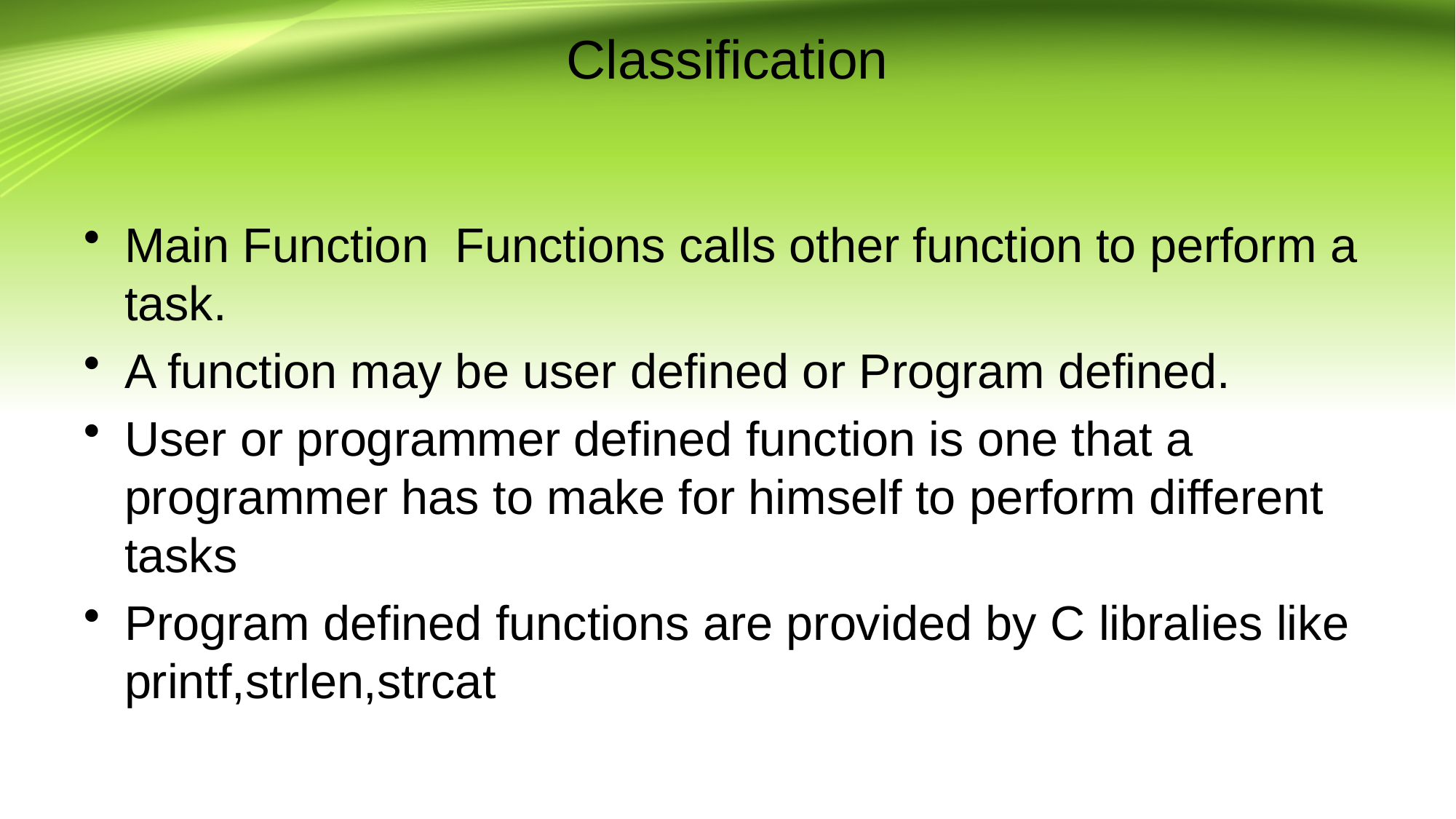

# Classification

Main Function  Functions calls other function to perform a task.
A function may be user defined or Program defined.
User or programmer defined function is one that a programmer has to make for himself to perform different tasks
Program defined functions are provided by C libralies like printf,strlen,strcat